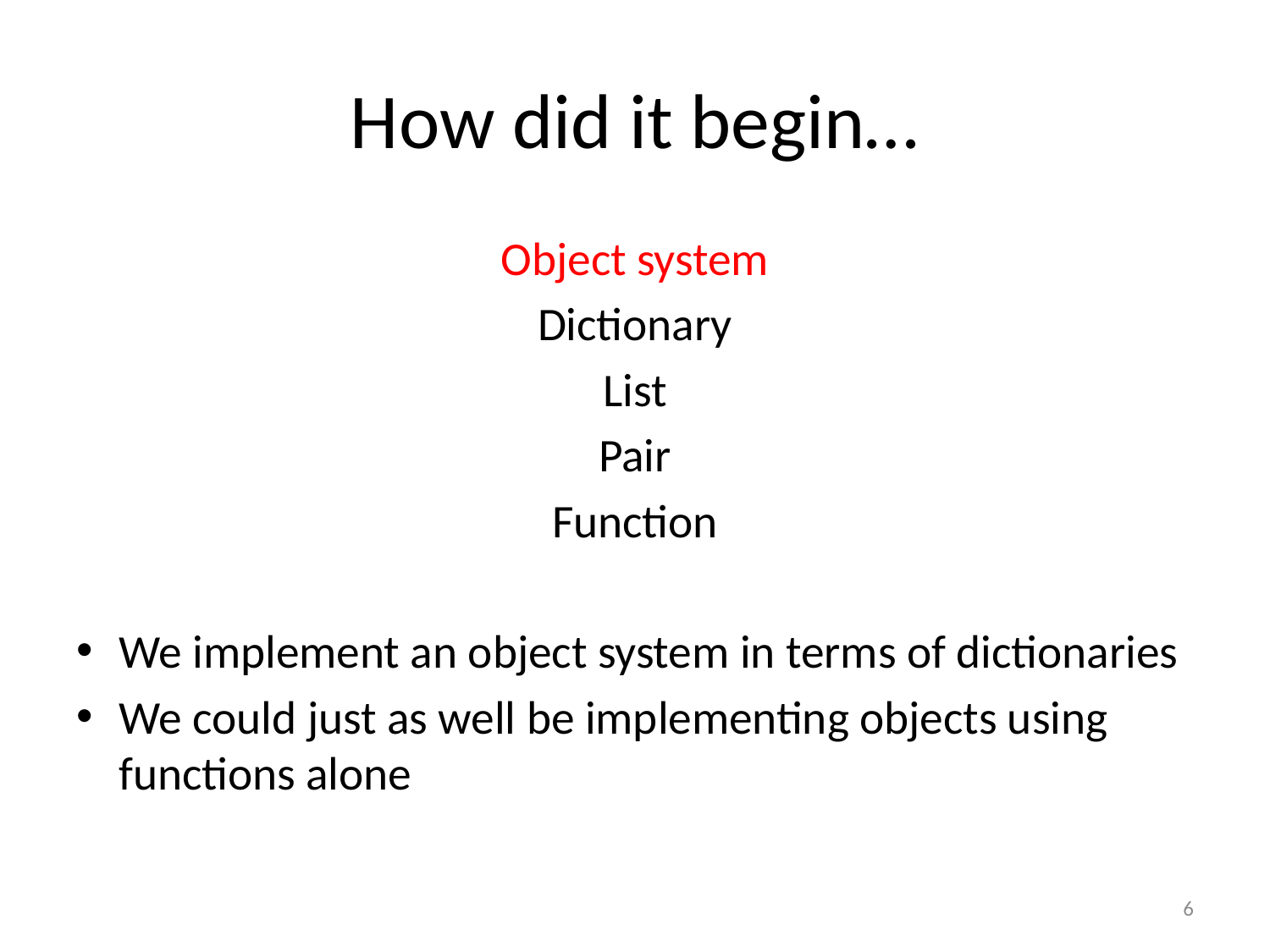

# How did it begin…
Object system
Dictionary
List
Pair
Function

We implement an object system in terms of dictionaries
We could just as well be implementing objects using functions alone
6